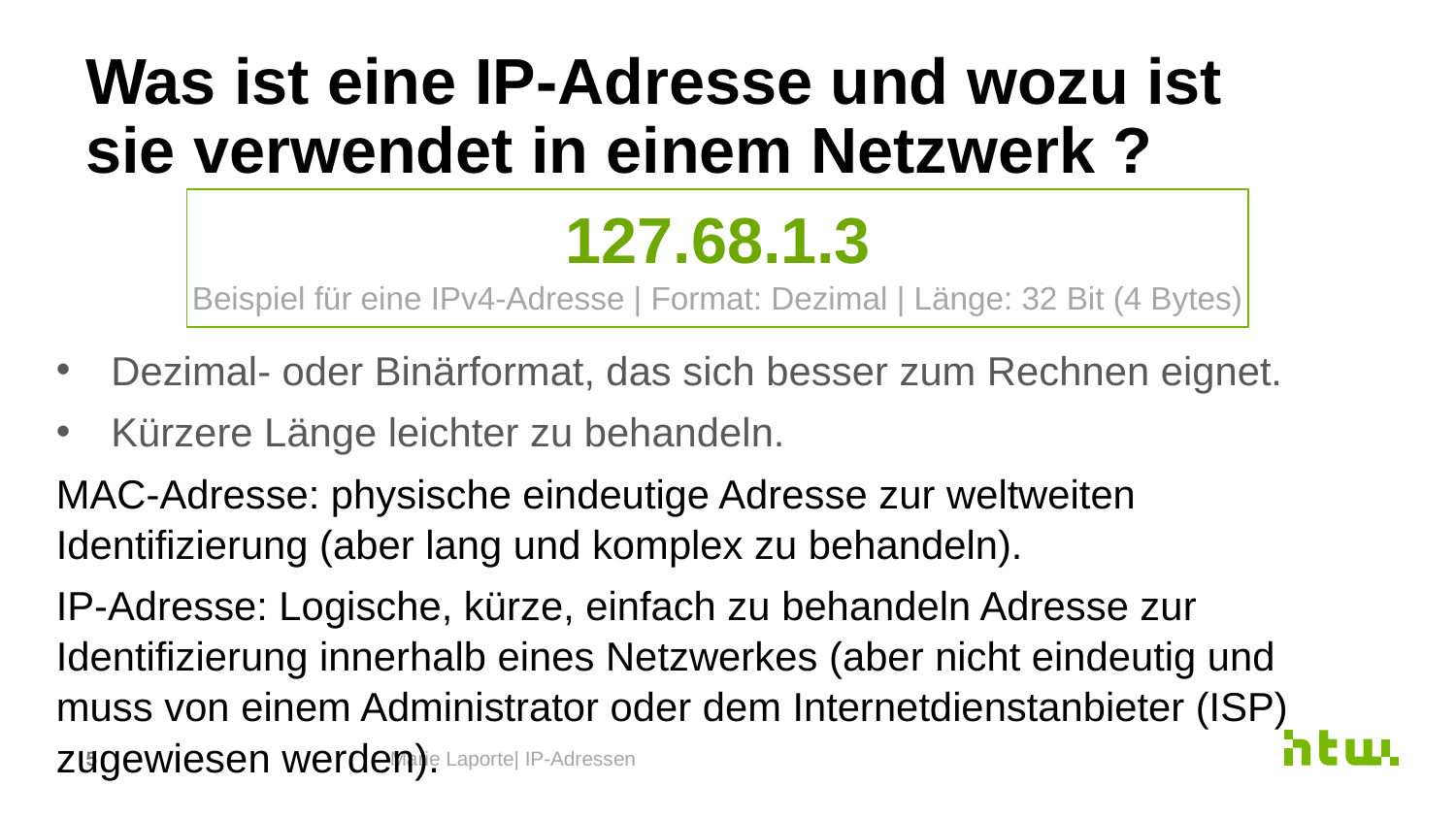

# Was ist eine IP-Adresse und wozu ist sie verwendet in einem Netzwerk ?

127.68.1.3
Beispiel für eine IPv4-Adresse | Format: Dezimal | Länge: 32 Bit (4 Bytes)
Dezimal- oder Binärformat, das sich besser zum Rechnen eignet.
Kürzere Länge leichter zu behandeln.
MAC-Adresse: physische eindeutige Adresse zur weltweiten Identifizierung (aber lang und komplex zu behandeln).
IP-Adresse: Logische, kürze, einfach zu behandeln Adresse zur Identifizierung innerhalb eines Netzwerkes (aber nicht eindeutig und muss von einem Administrator oder dem Internetdienstanbieter (ISP) zugewiesen werden).
5
Marie Laporte| IP-Adressen